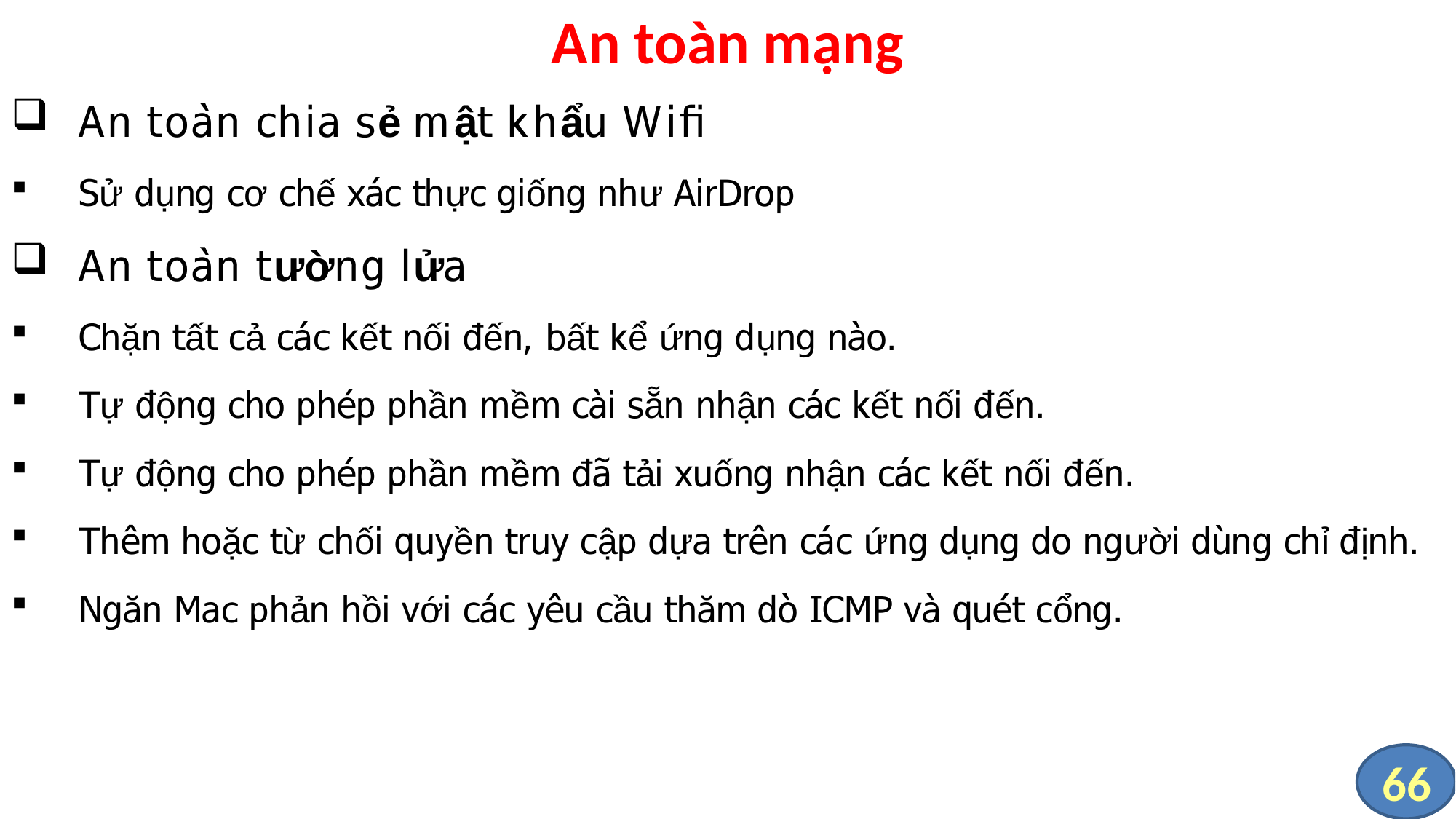

# An toàn mạng
An toàn chia sẻ mật khẩu Wifi
Sử dụng cơ chế xác thực giống như AirDrop
An toàn tường lửa
Chặn tất cả các kết nối đến, bất kể ứng dụng nào.
Tự động cho phép phần mềm cài sẵn nhận các kết nối đến.
Tự động cho phép phần mềm đã tải xuống nhận các kết nối đến.
Thêm hoặc từ chối quyền truy cập dựa trên các ứng dụng do người dùng chỉ định.
Ngăn Mac phản hồi với các yêu cầu thăm dò ICMP và quét cổng.
66